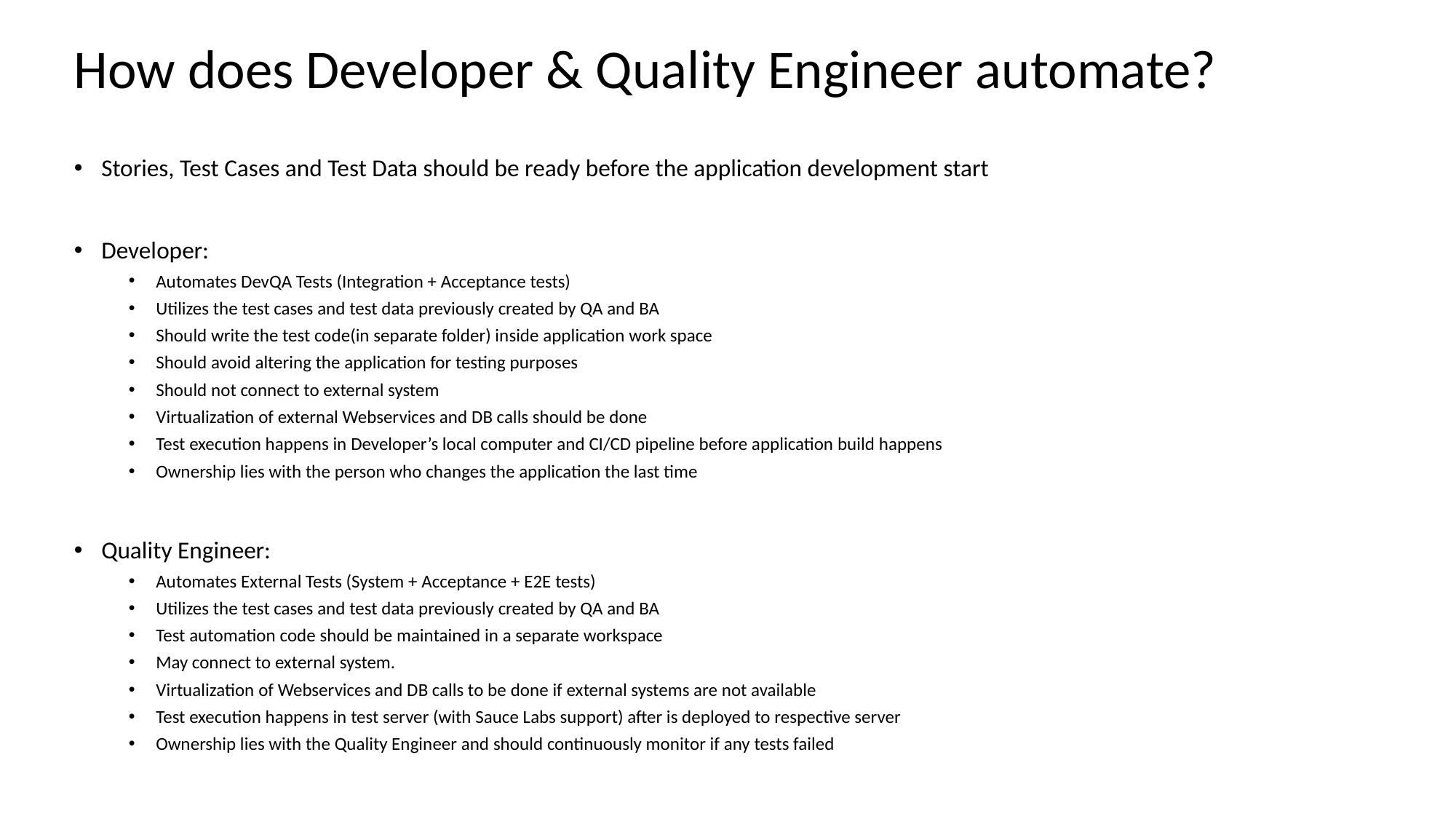

# How does Developer & Quality Engineer automate?
Stories, Test Cases and Test Data should be ready before the application development start

Developer:
Automates DevQA Tests (Integration + Acceptance tests)
Utilizes the test cases and test data previously created by QA and BA
Should write the test code(in separate folder) inside application work space
Should avoid altering the application for testing purposes
Should not connect to external system
Virtualization of external Webservices and DB calls should be done
Test execution happens in Developer’s local computer and CI/CD pipeline before application build happens
Ownership lies with the person who changes the application the last time

Quality Engineer:
Automates External Tests (System + Acceptance + E2E tests)
Utilizes the test cases and test data previously created by QA and BA
Test automation code should be maintained in a separate workspace
May connect to external system.
Virtualization of Webservices and DB calls to be done if external systems are not available
Test execution happens in test server (with Sauce Labs support) after is deployed to respective server
Ownership lies with the Quality Engineer and should continuously monitor if any tests failed